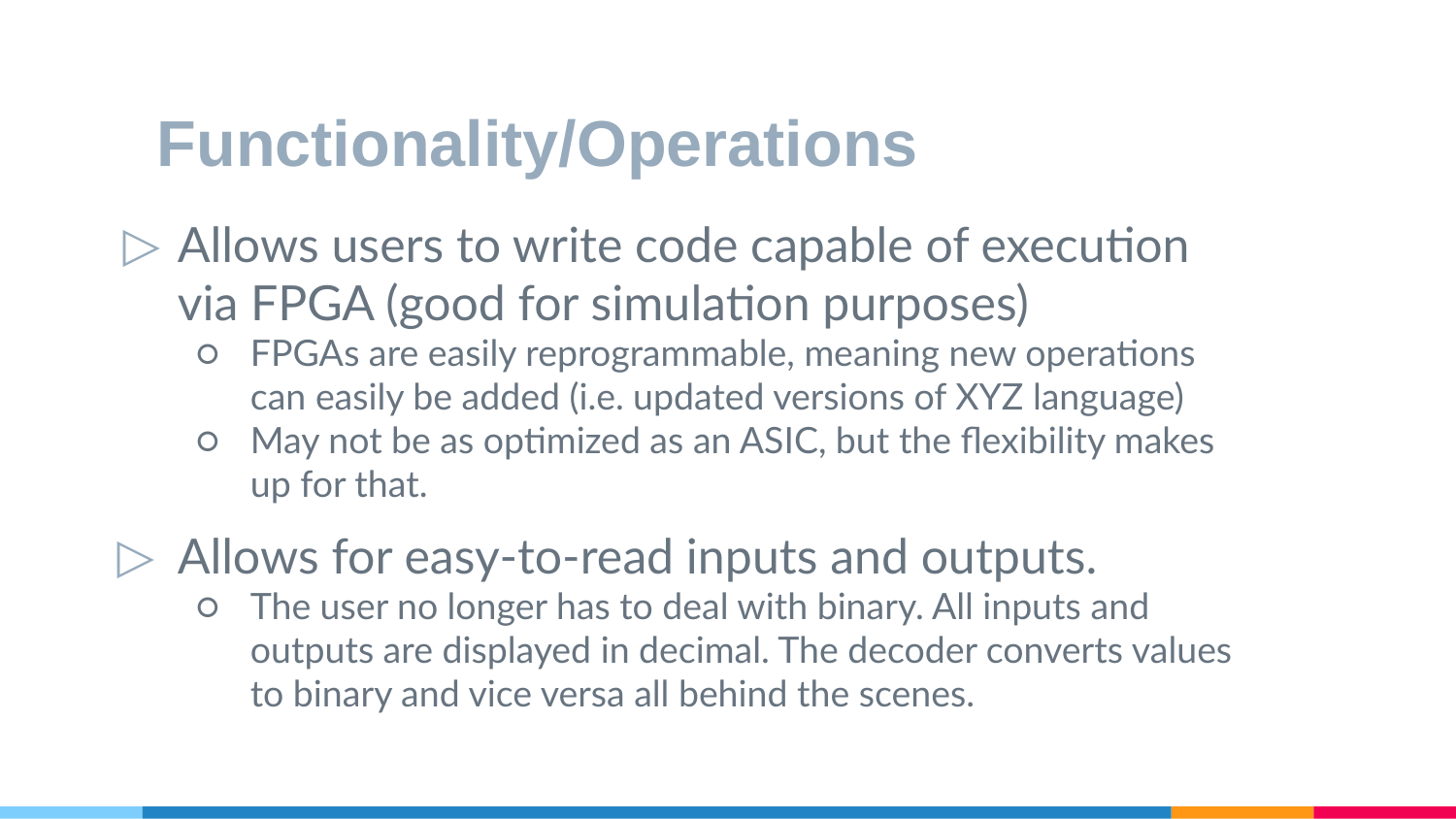

# Functionality/Operations
Allows users to write code capable of execution via FPGA (good for simulation purposes)
FPGAs are easily reprogrammable, meaning new operations can easily be added (i.e. updated versions of XYZ language)
May not be as optimized as an ASIC, but the flexibility makes up for that.
Allows for easy-to-read inputs and outputs.
The user no longer has to deal with binary. All inputs and outputs are displayed in decimal. The decoder converts values to binary and vice versa all behind the scenes.